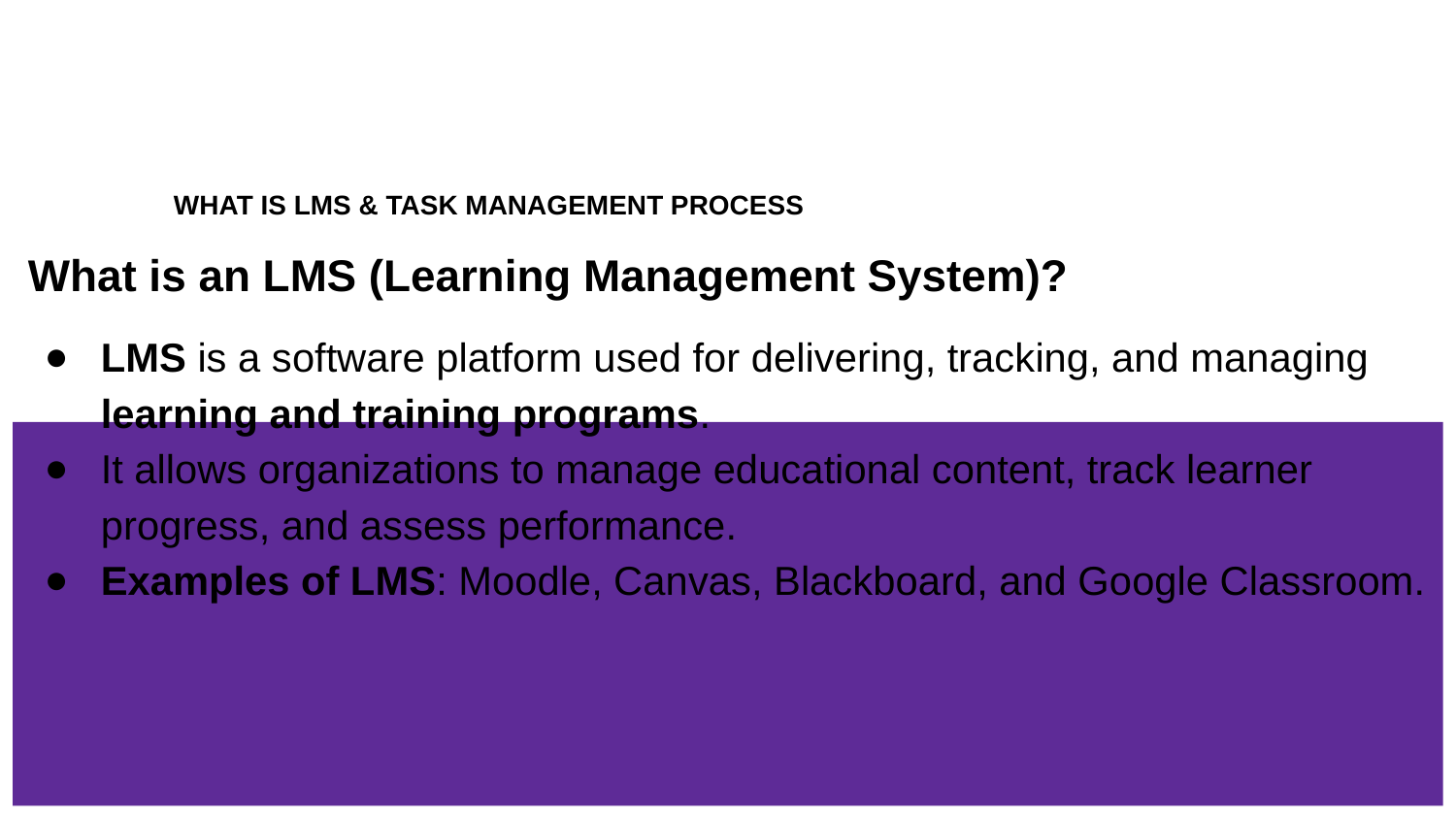

# WHAT IS LMS & TASK MANAGEMENT PROCESS
What is an LMS (Learning Management System)?
LMS is a software platform used for delivering, tracking, and managing learning and training programs.
It allows organizations to manage educational content, track learner progress, and assess performance.
Examples of LMS: Moodle, Canvas, Blackboard, and Google Classroom.